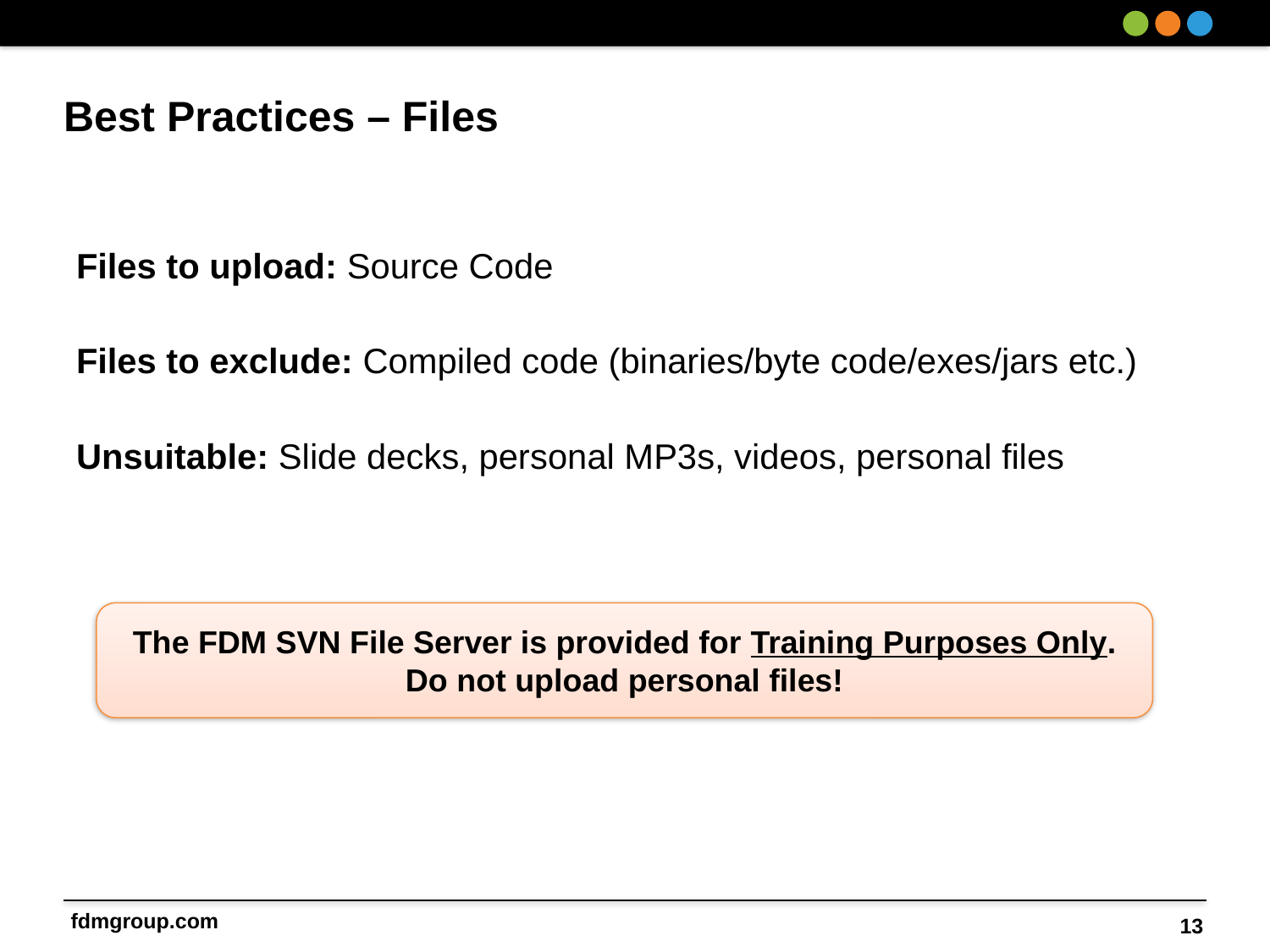

# Best Practices – Files

Files to upload: Source Code
Files to exclude: Compiled code (binaries/byte code/exes/jars etc.)
Unsuitable: Slide decks, personal MP3s, videos, personal files

The FDM SVN File Server is provided for Training Purposes Only.
Do not upload personal files!

13